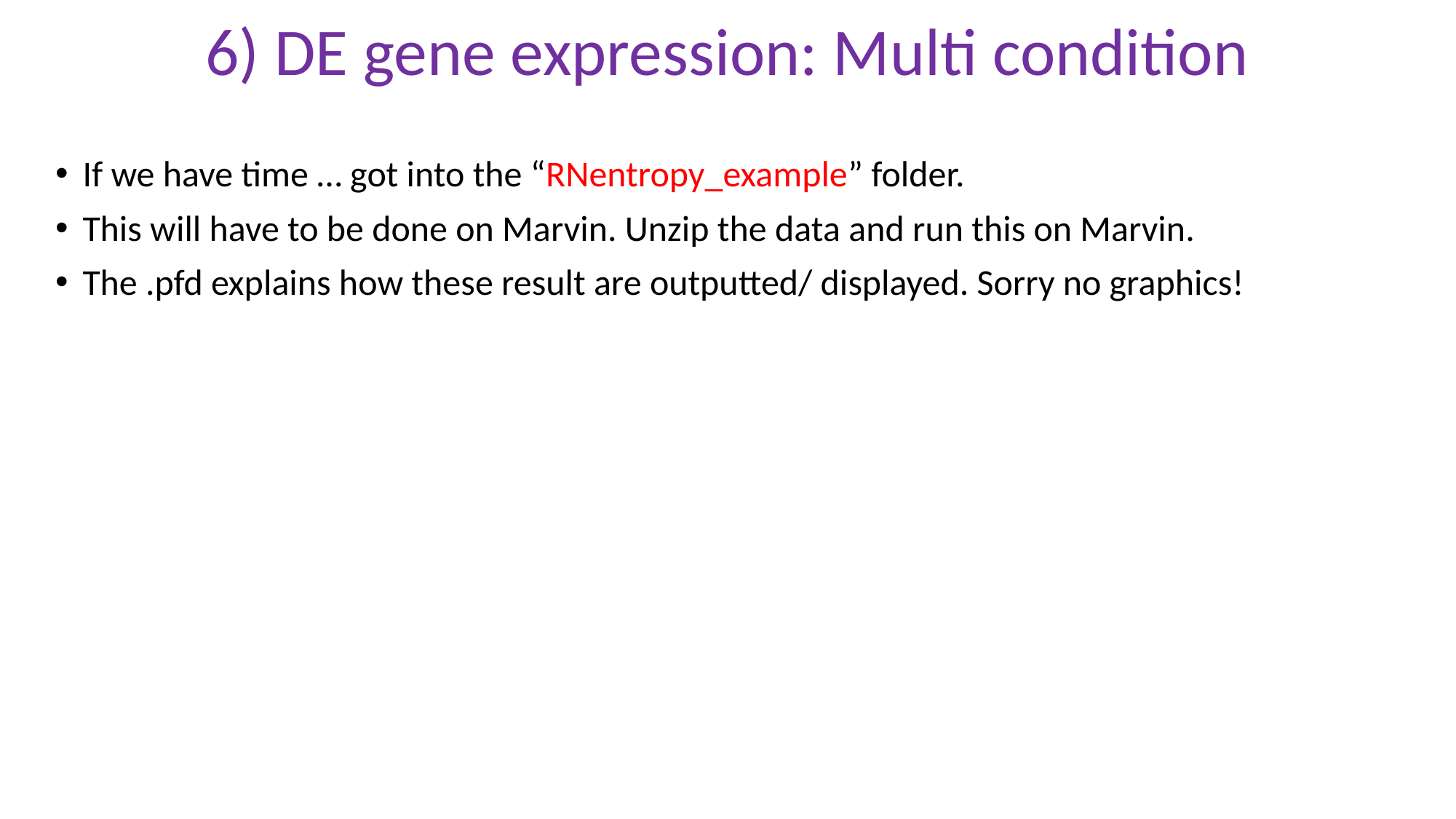

# 6) DE gene expression: Multi condition
If we have time … got into the “RNentropy_example” folder.
This will have to be done on Marvin. Unzip the data and run this on Marvin.
The .pfd explains how these result are outputted/ displayed. Sorry no graphics!